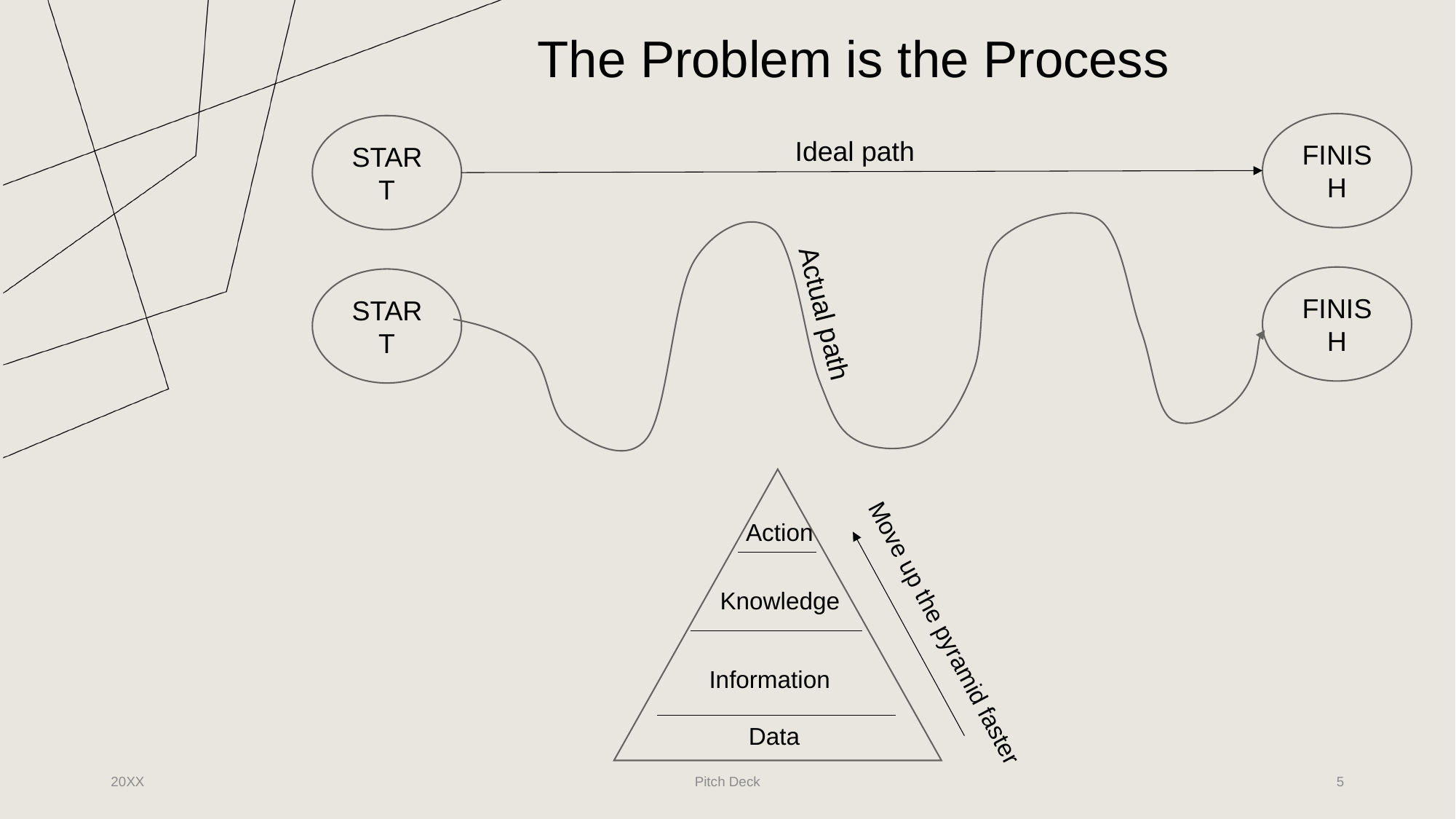

The Problem is the Process
FINISH
START
Ideal path

FINISH
START
Actual path

Action
Knowledge
Move up the pyramid faster
Information
Data
20XX
Pitch Deck
5